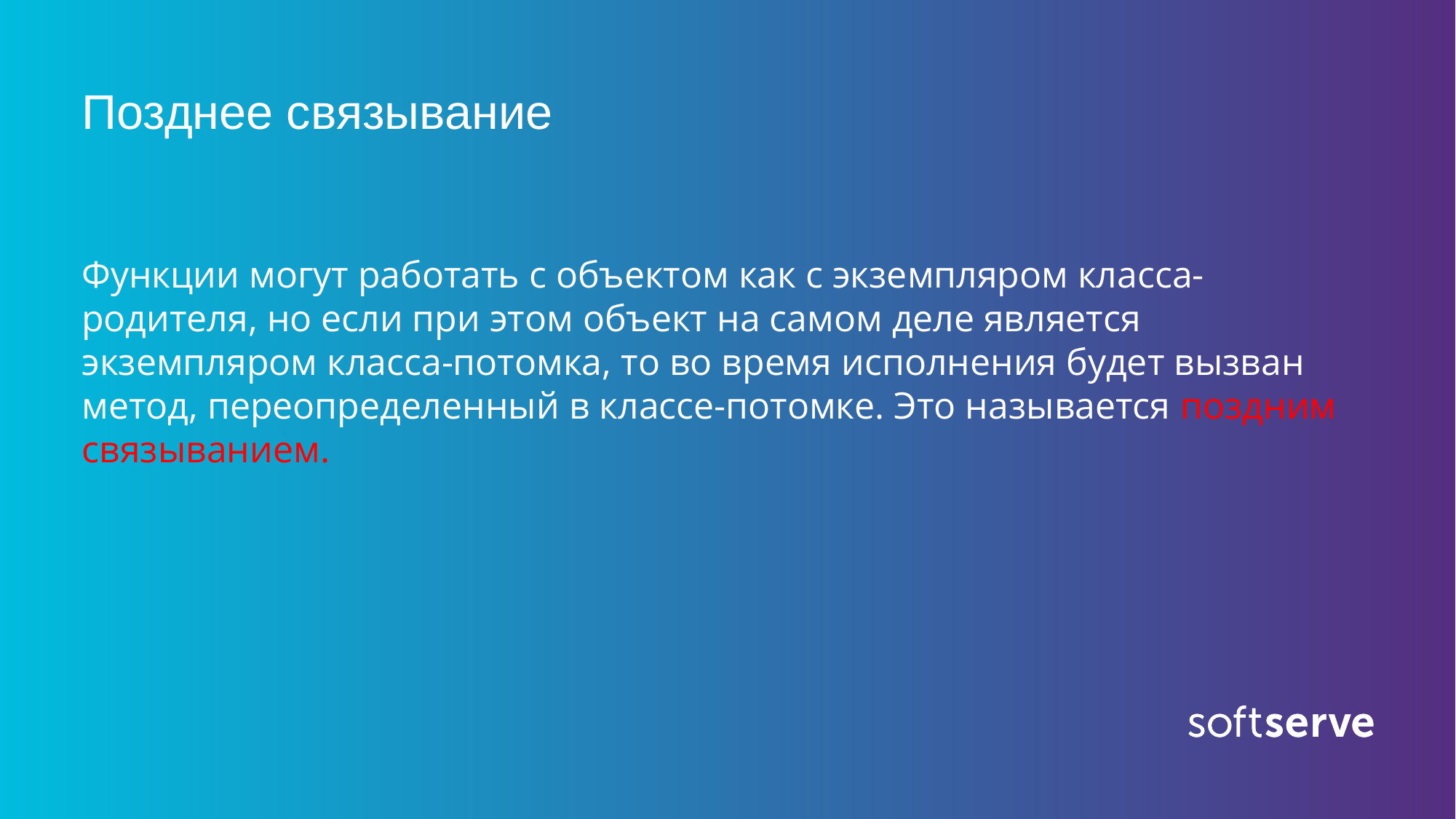

# Позднее связывание
Функции могут работать с объектом как с экземпляром класса-родителя, но если при этом объект на самом деле является экземпляром класса-потомка, то во время исполнения будет вызван метод, переопределенный в классе-потомке. Это называется поздним связыванием.